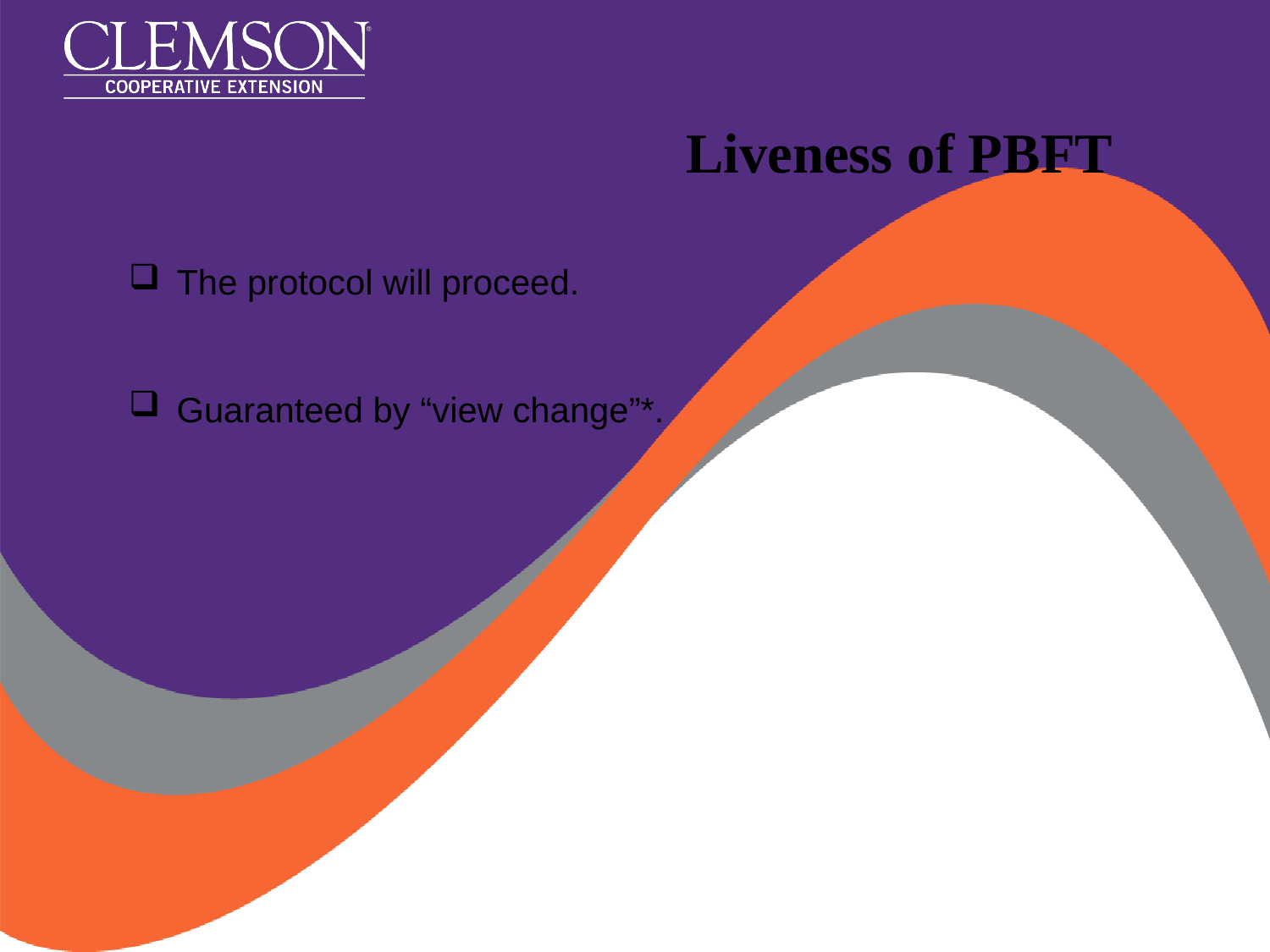

# Liveness of PBFT
The protocol will proceed.

Guaranteed by “view change”*.